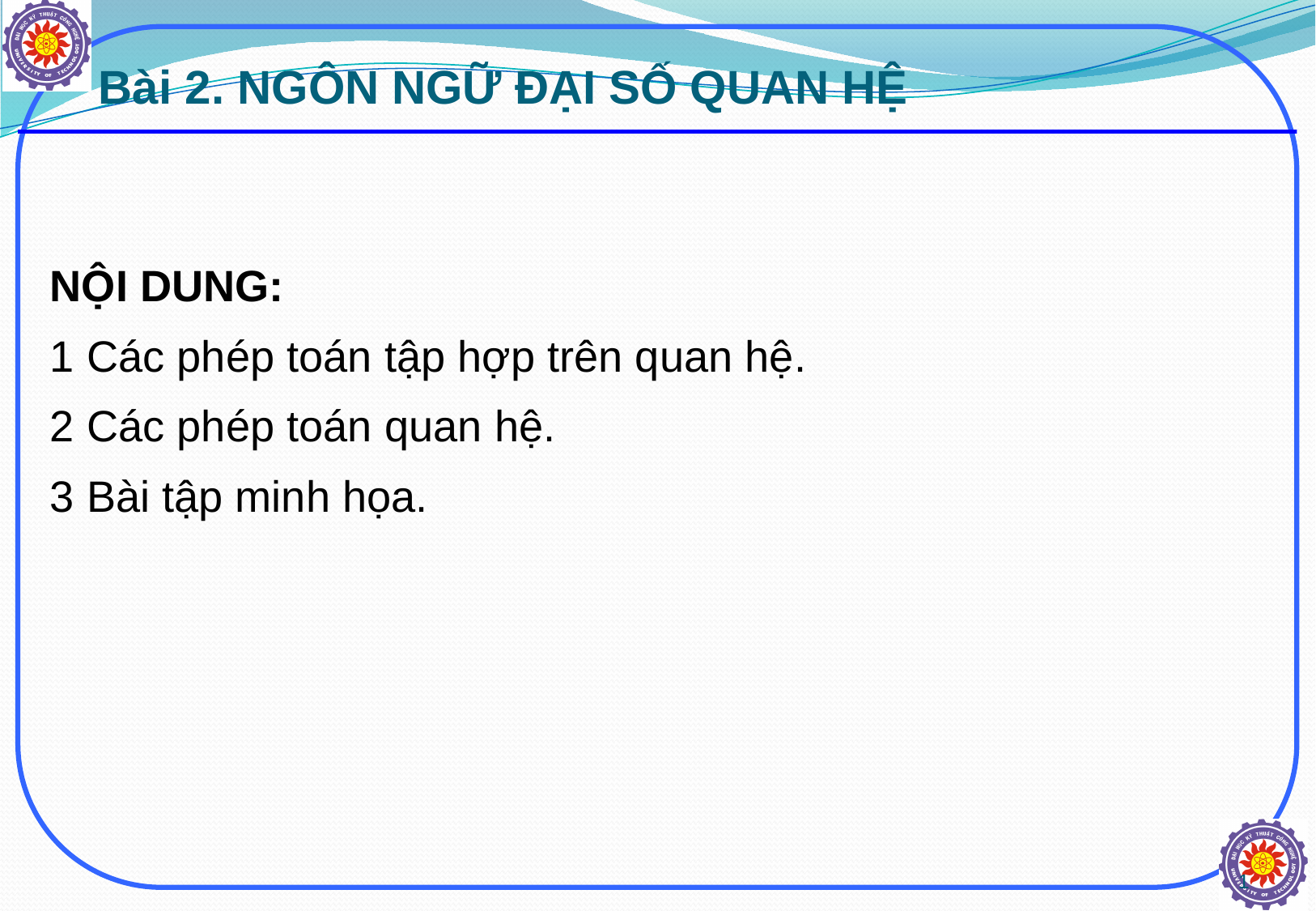

# Bài 2. NGÔN NGỮ ĐẠI SỐ QUAN HỆ
NỘI DUNG:
1 Các phép toán tập hợp trên quan hệ.
2 Các phép toán quan hệ.
3 Bài tập minh họa.
1